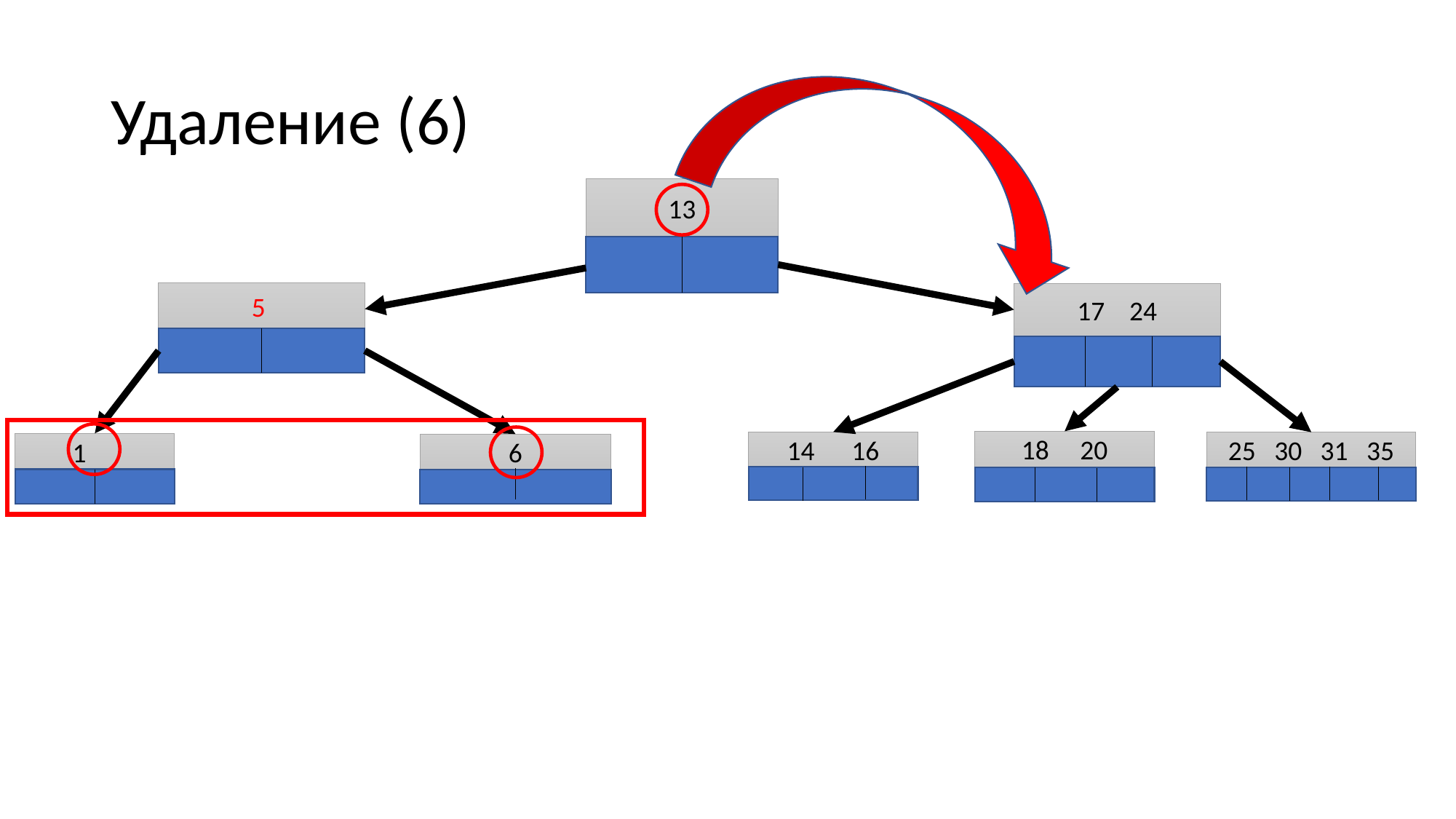

# Удаление (6)
13

5

17    24

18     20

14      16

25   30   31   35

1

6